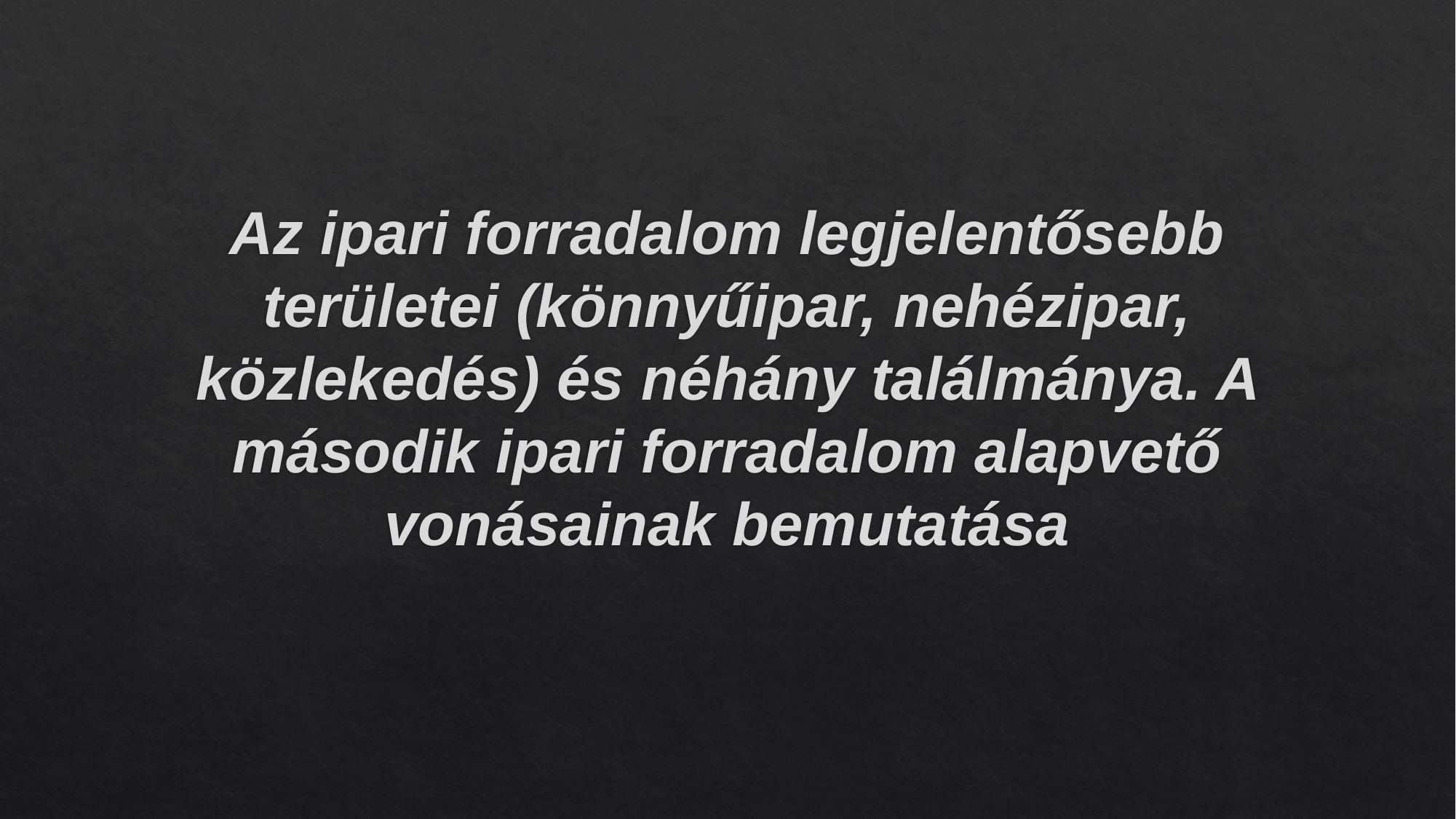

# Az ipari forradalom legjelentősebb területei (könnyűipar, nehézipar, közlekedés) és néhány találmánya. A második ipari forradalom alapvető vonásainak bemutatása